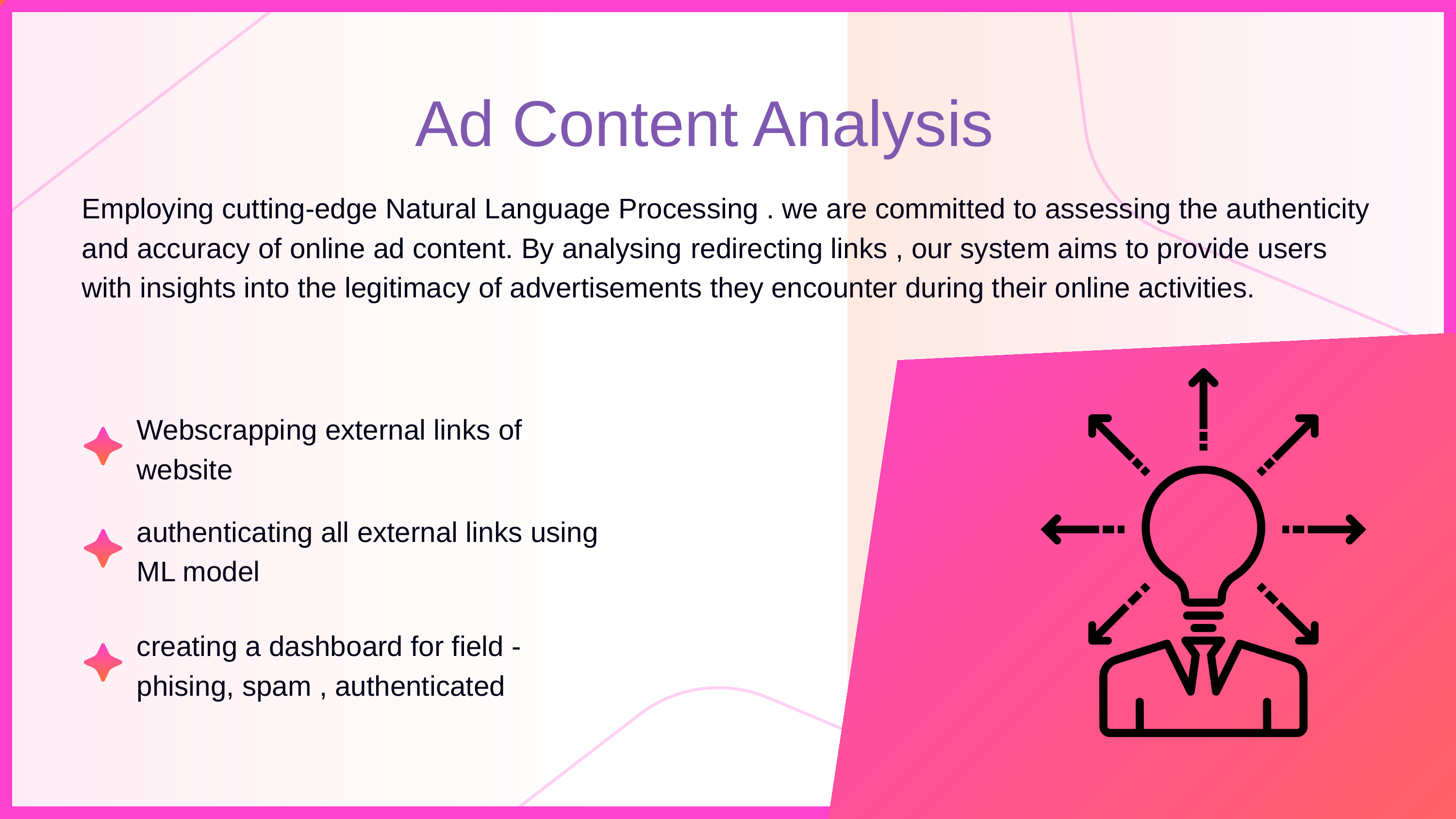

Ad Content Analysis
Employing cutting-edge Natural Language Processing . we are committed to assessing the authenticity and accuracy of online ad content. By analysing redirecting links , our system aims to provide users with insights into the legitimacy of advertisements they encounter during their online activities.

Webscrapping external links of website

authenticating all external links using ML model

creating a dashboard for field - phising, spam , authenticated